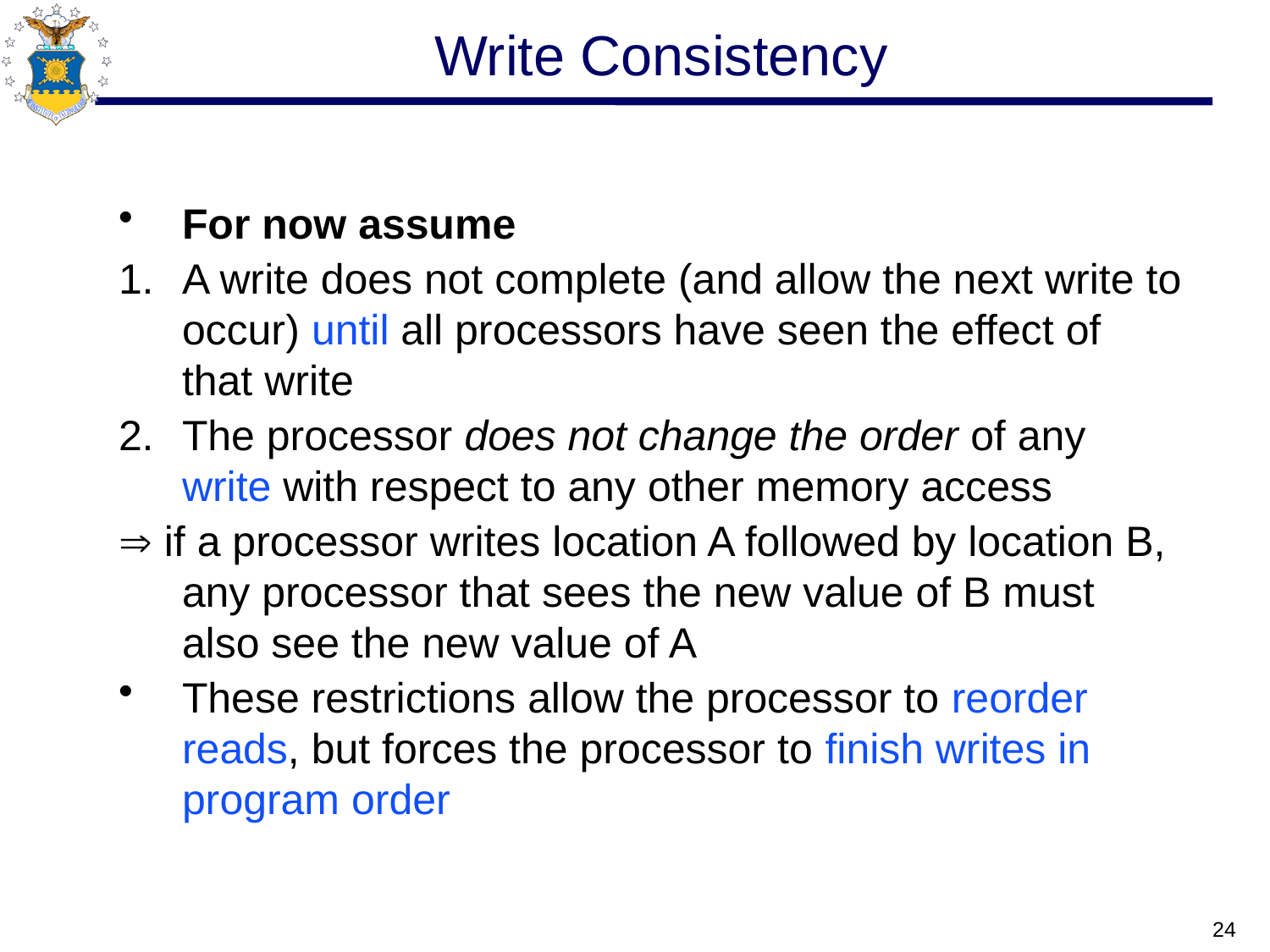

# Write Consistency
For now assume
A write does not complete (and allow the next write to occur) until all processors have seen the effect of that write
The processor does not change the order of any write with respect to any other memory access
⇒ if a processor writes location A followed by location B, any processor that sees the new value of B must also see the new value of A
These restrictions allow the processor to reorder reads, but forces the processor to finish writes in program order
24